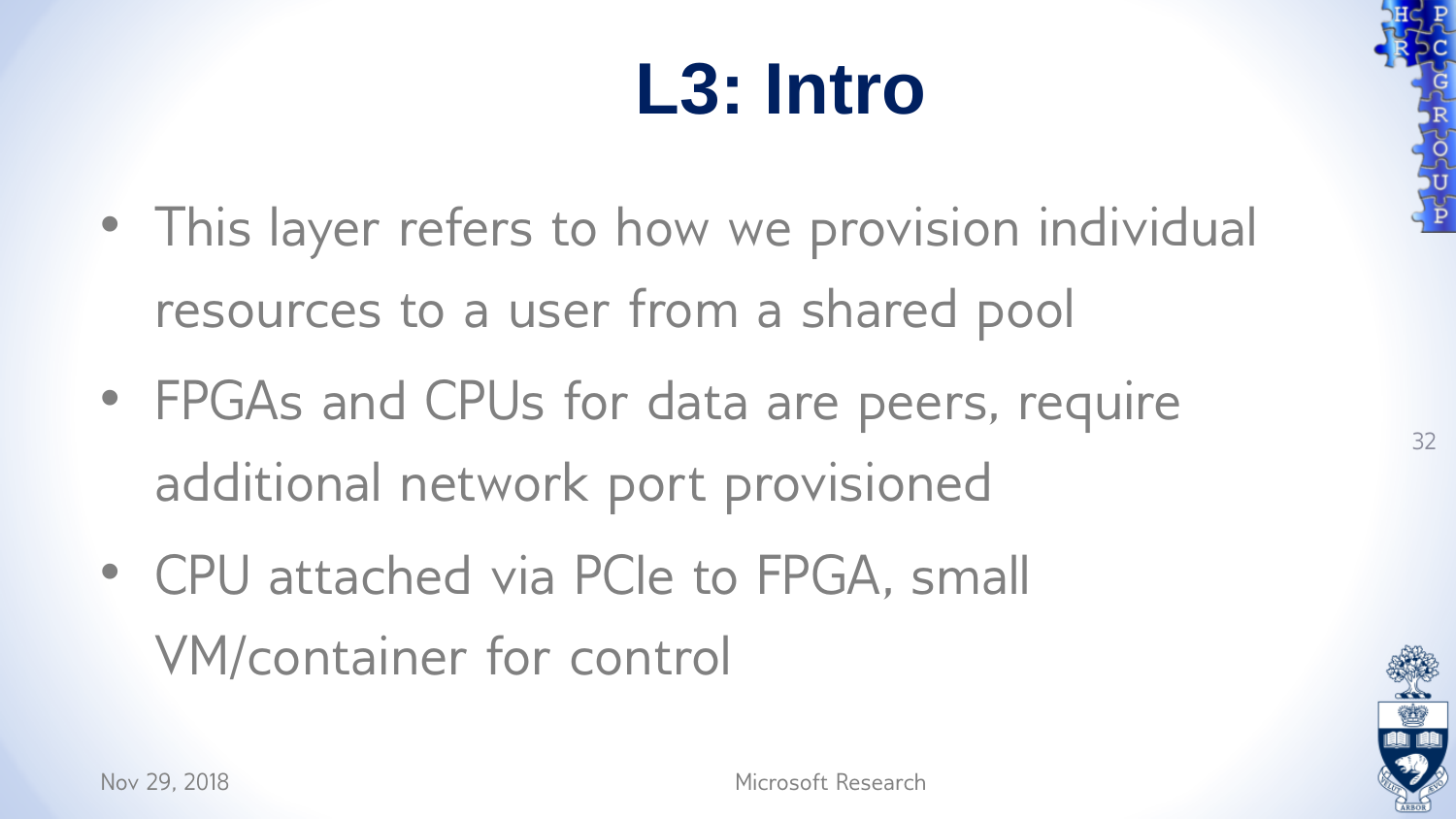

# L3: Intro
This layer refers to how we provision individual resources to a user from a shared pool
FPGAs and CPUs for data are peers, require additional network port provisioned
CPU attached via PCIe to FPGA, small VM/container for control
32
Nov 29, 2018
Microsoft Research